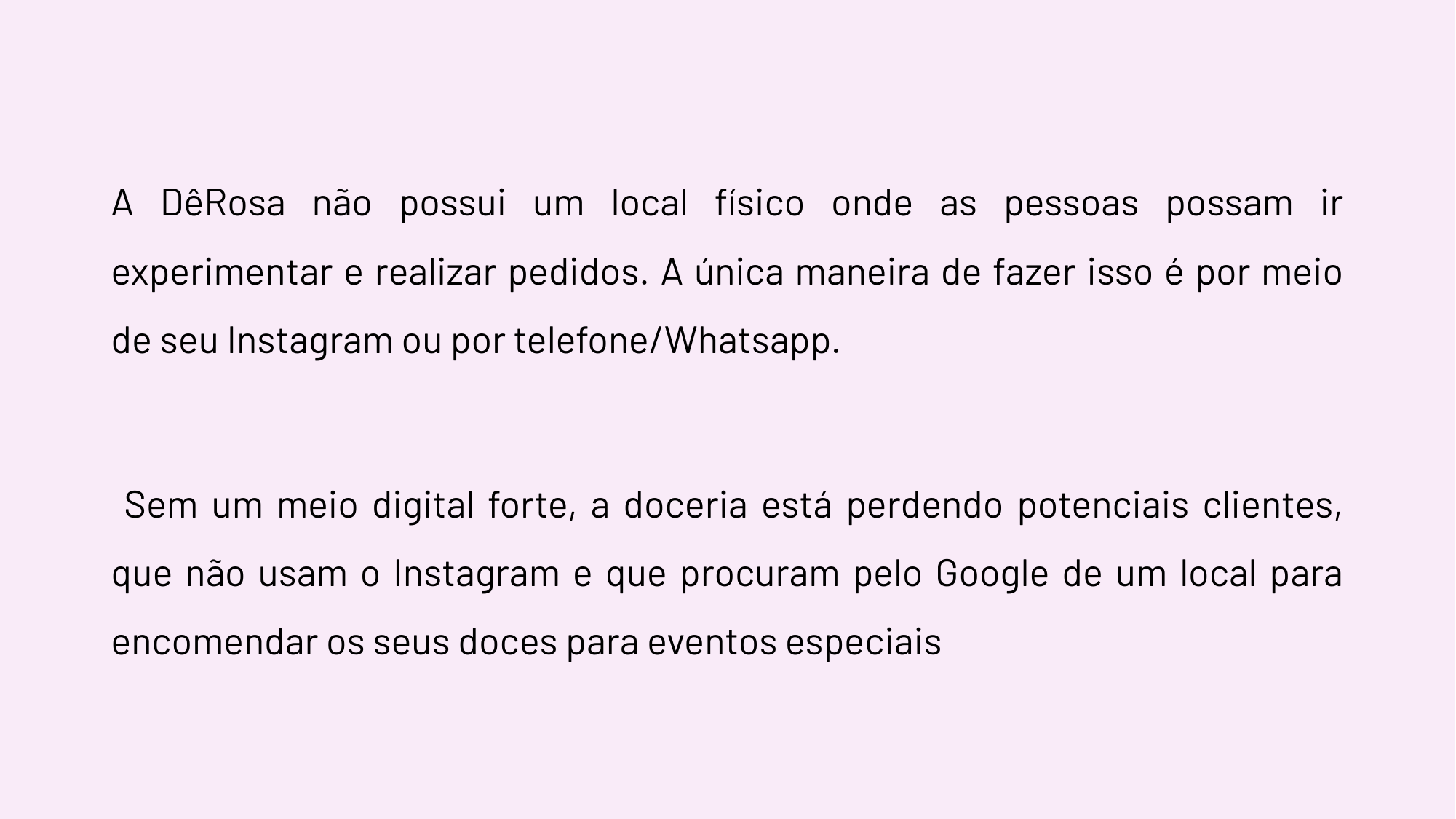

A DêRosa não possui um local físico onde as pessoas possam ir experimentar e realizar pedidos. A única maneira de fazer isso é por meio de seu Instagram ou por telefone/Whatsapp.

 Sem um meio digital forte, a doceria está perdendo potenciais clientes, que não usam o Instagram e que procuram pelo Google de um local para encomendar os seus doces para eventos especiais